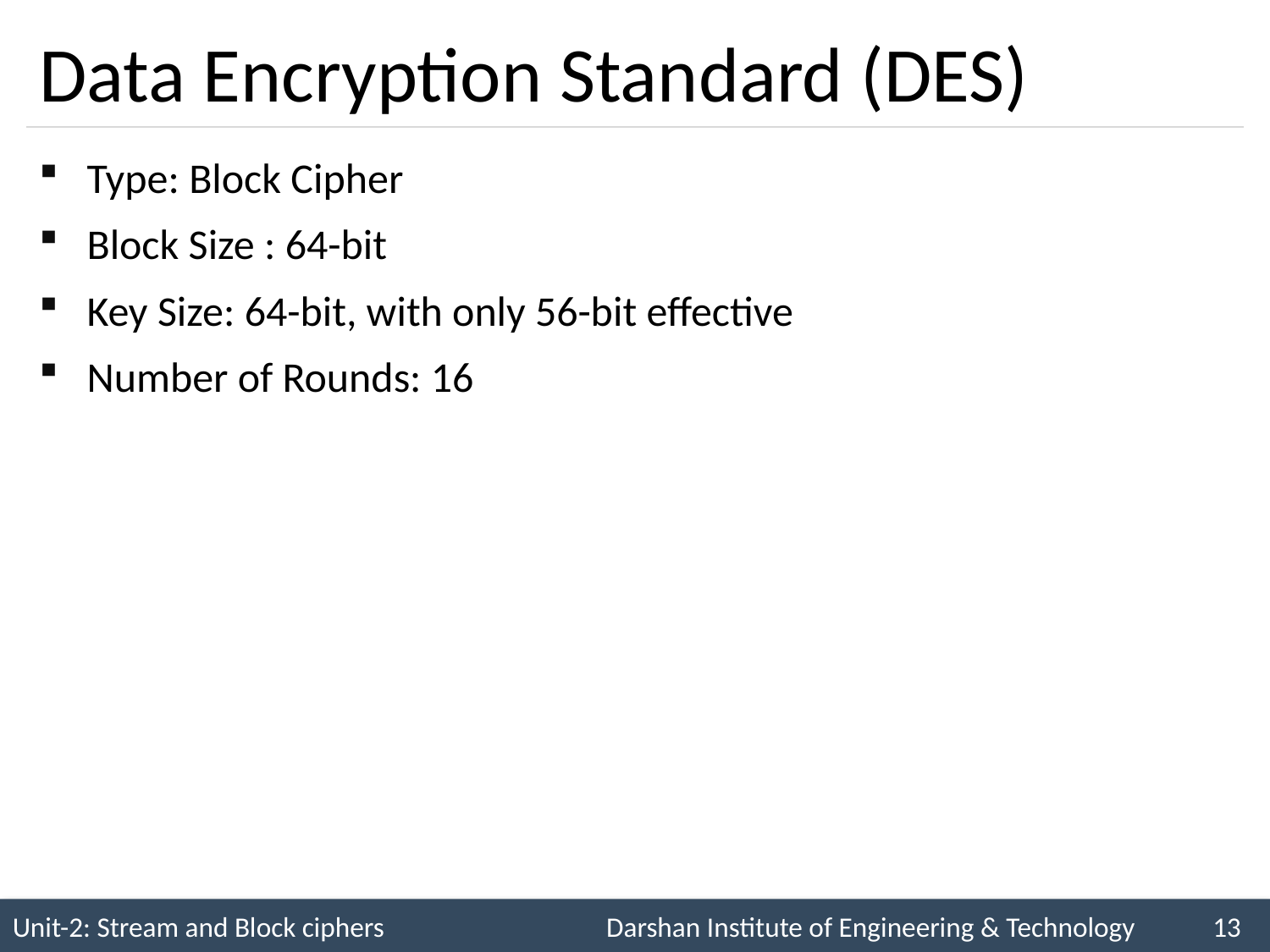

# Data Encryption Standard (DES)
Type: Block Cipher
Block Size : 64-bit
Key Size: 64-bit, with only 56-bit effective
Number of Rounds: 16